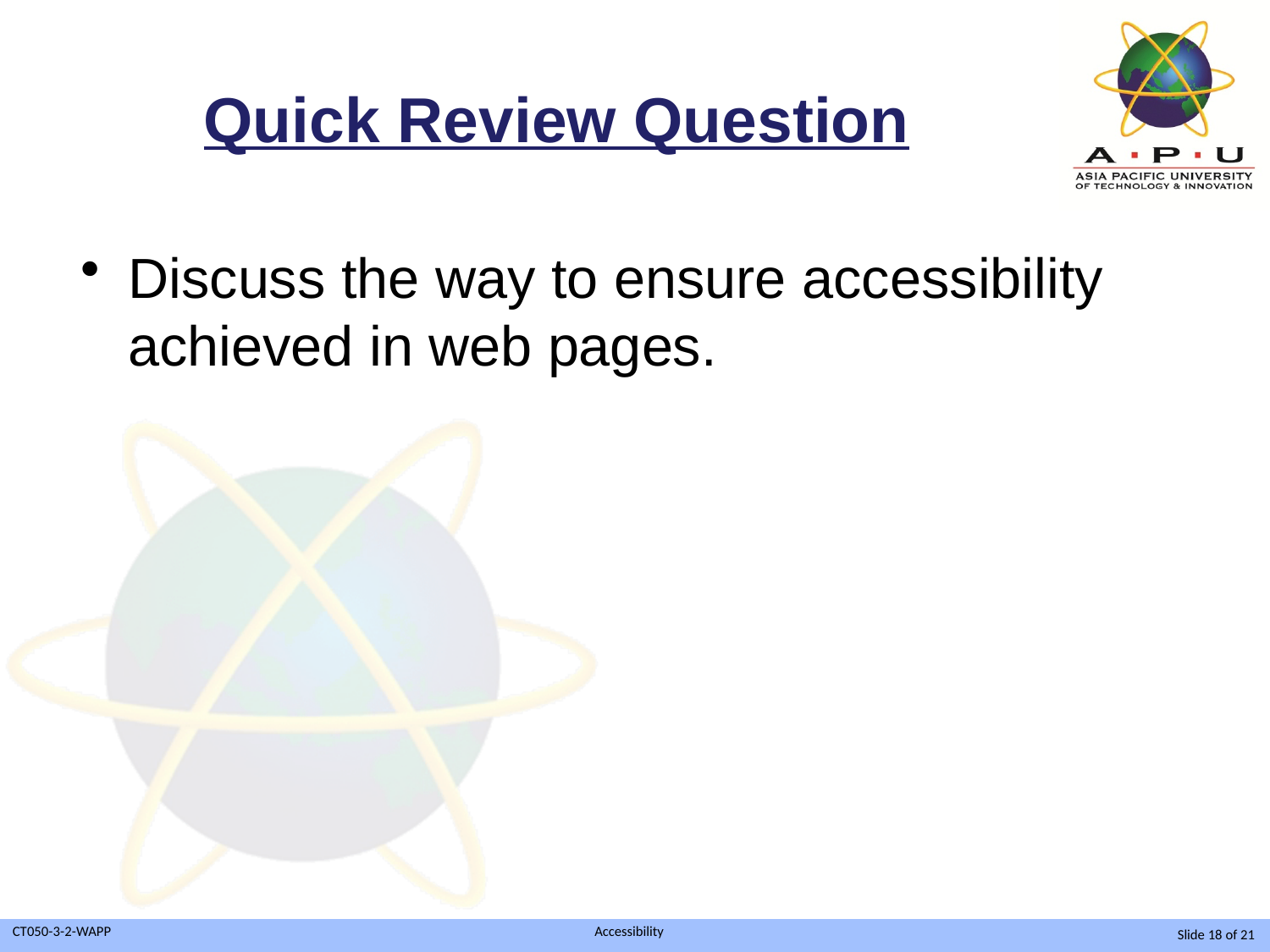

# Quick Review Question
Discuss the way to ensure accessibility achieved in web pages.